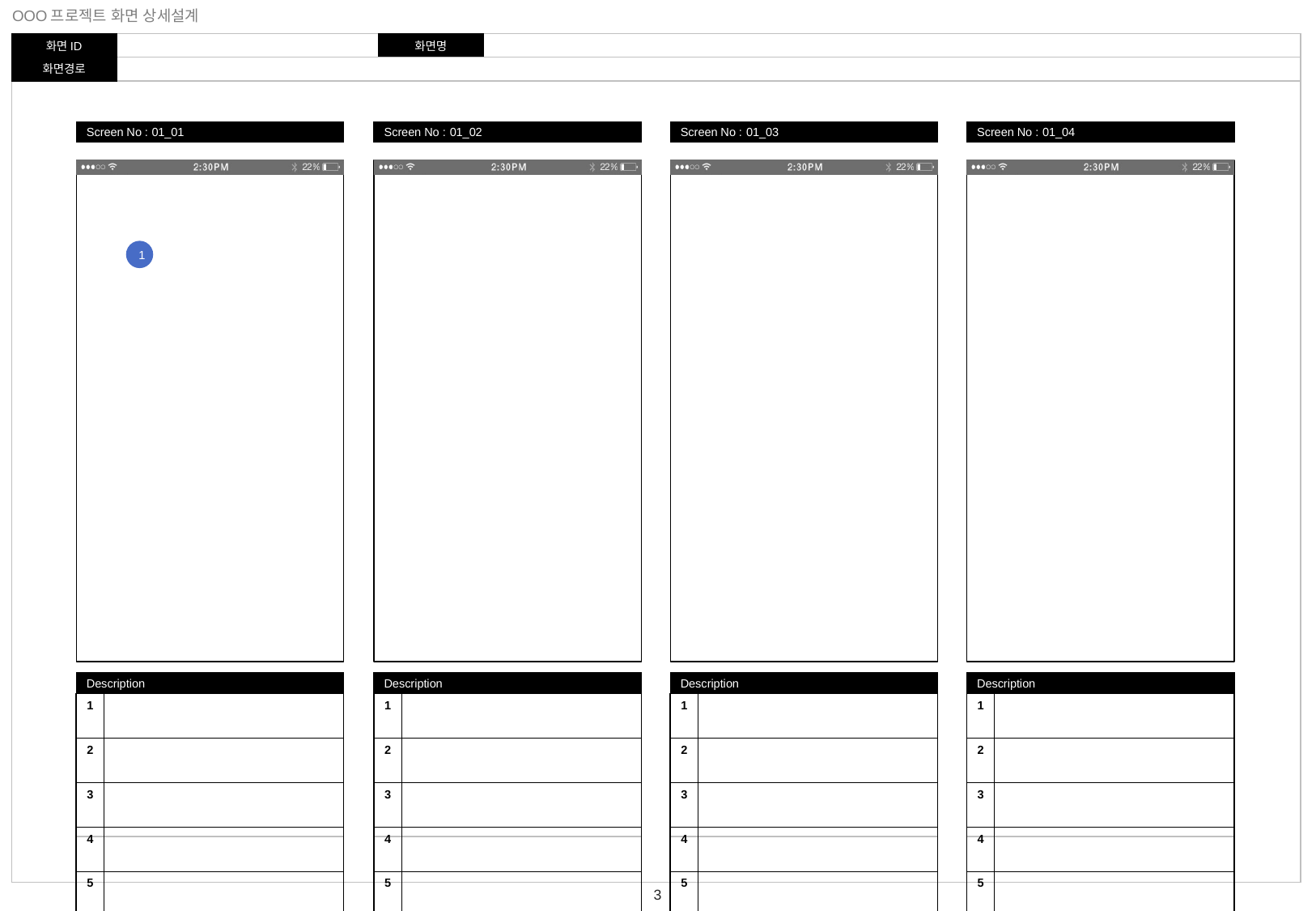

#

01_01
01_02
01_03
01_04
1
Description
Description
Description
Description
| 1 |  |
| --- | --- |
| 2 |  |
| 3 |  |
| 4 |  |
| 5 |  |
| 1 |  |
| --- | --- |
| 2 |  |
| 3 |  |
| 4 |  |
| 5 |  |
| 1 |  |
| --- | --- |
| 2 |  |
| 3 |  |
| 4 |  |
| 5 |  |
| 1 |  |
| --- | --- |
| 2 |  |
| 3 |  |
| 4 |  |
| 5 |  |